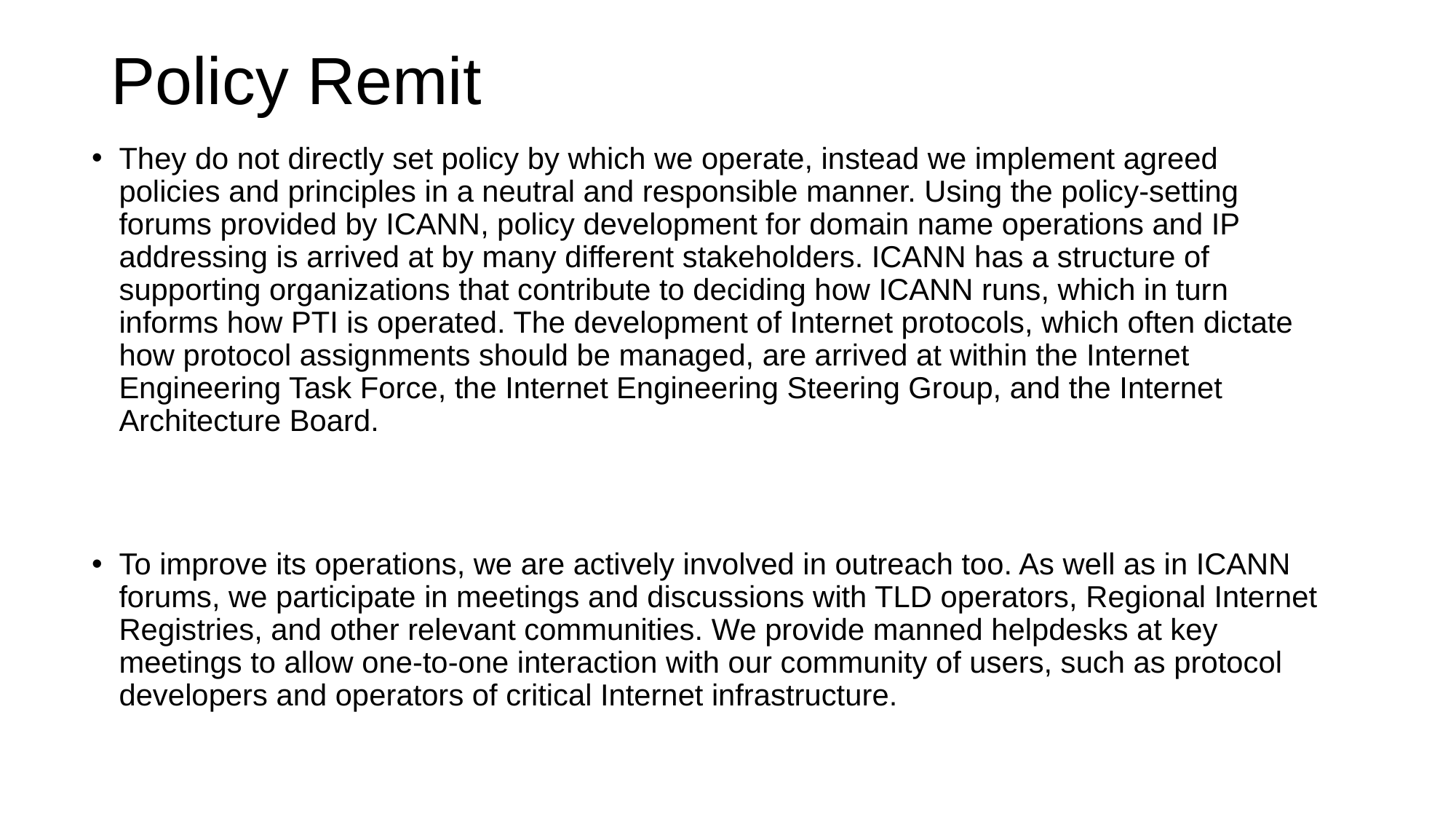

# Policy Remit
They do not directly set policy by which we operate, instead we implement agreed policies and principles in a neutral and responsible manner. Using the policy-setting forums provided by ICANN, policy development for domain name operations and IP addressing is arrived at by many different stakeholders. ICANN has a structure of supporting organizations that contribute to deciding how ICANN runs, which in turn informs how PTI is operated. The development of Internet protocols, which often dictate how protocol assignments should be managed, are arrived at within the Internet Engineering Task Force, the Internet Engineering Steering Group, and the Internet Architecture Board.

To improve its operations, we are actively involved in outreach too. As well as in ICANN forums, we participate in meetings and discussions with TLD operators, Regional Internet Registries, and other relevant communities. We provide manned helpdesks at key meetings to allow one-to-one interaction with our community of users, such as protocol developers and operators of critical Internet infrastructure.